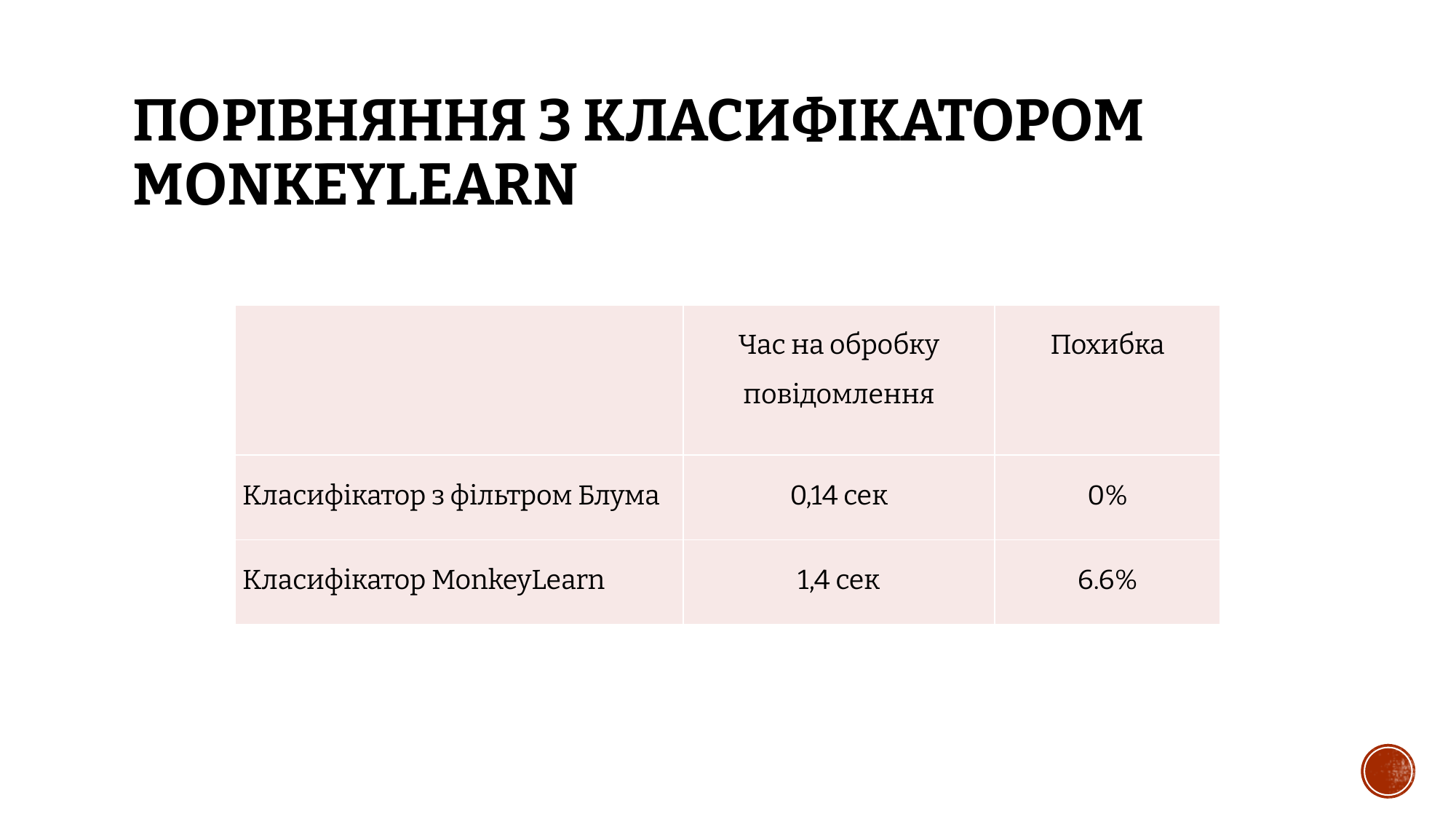

# Порівняння з класифікатором MonkeyLearn
|  | Час на обробку повідомлення | Похибка |
| --- | --- | --- |
| Класифікатор з фільтром Блума | 0,14 сек | 0% |
| Класифікатор MonkeyLearn | 1,4 сек | 6.6% |